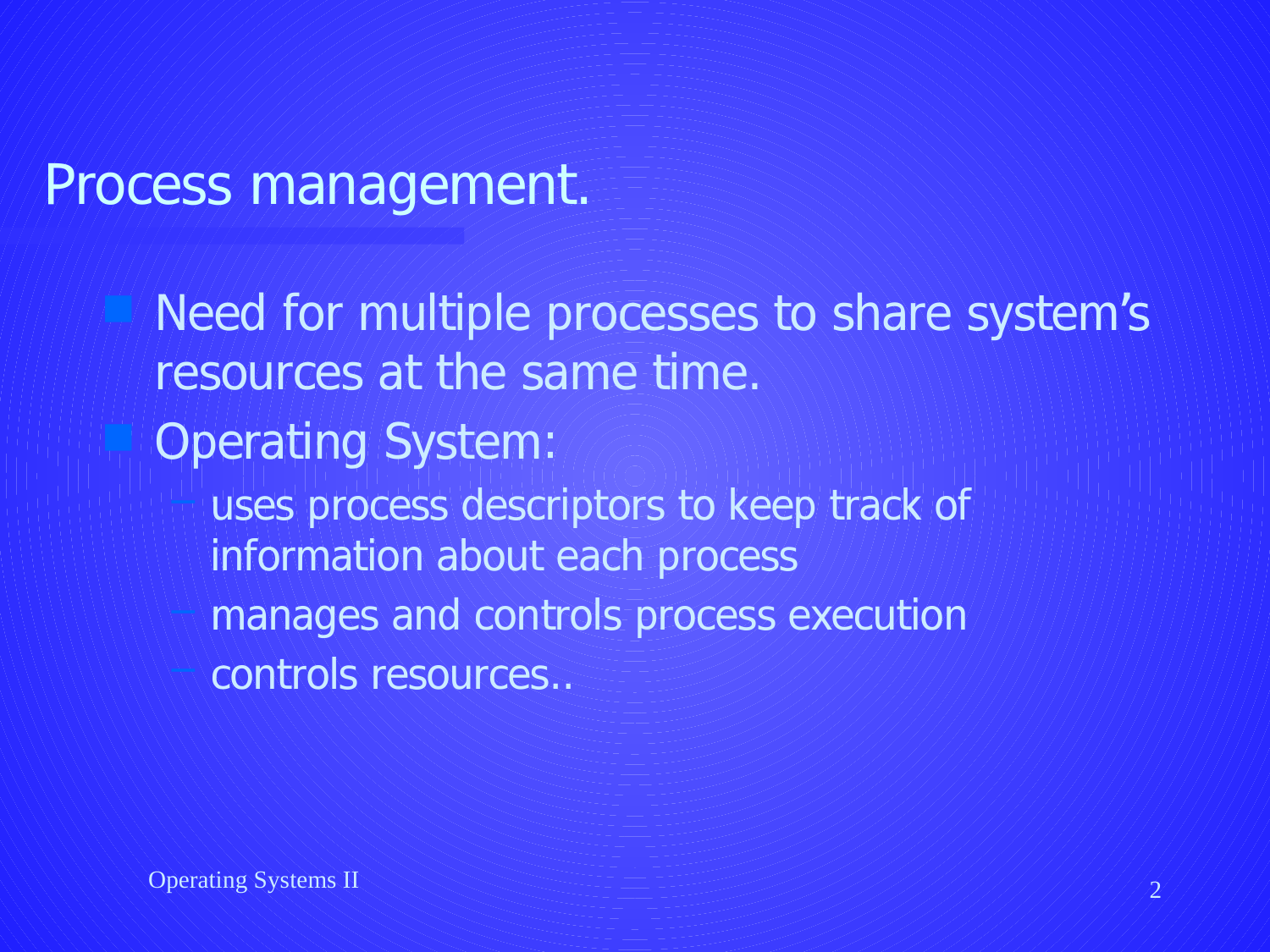

# Process management.
Need for multiple processes to share system’s resources at the same time.
Operating System:
uses process descriptors to keep track of information about each process
manages and controls process execution
controls resources..

Operating Systems II
2